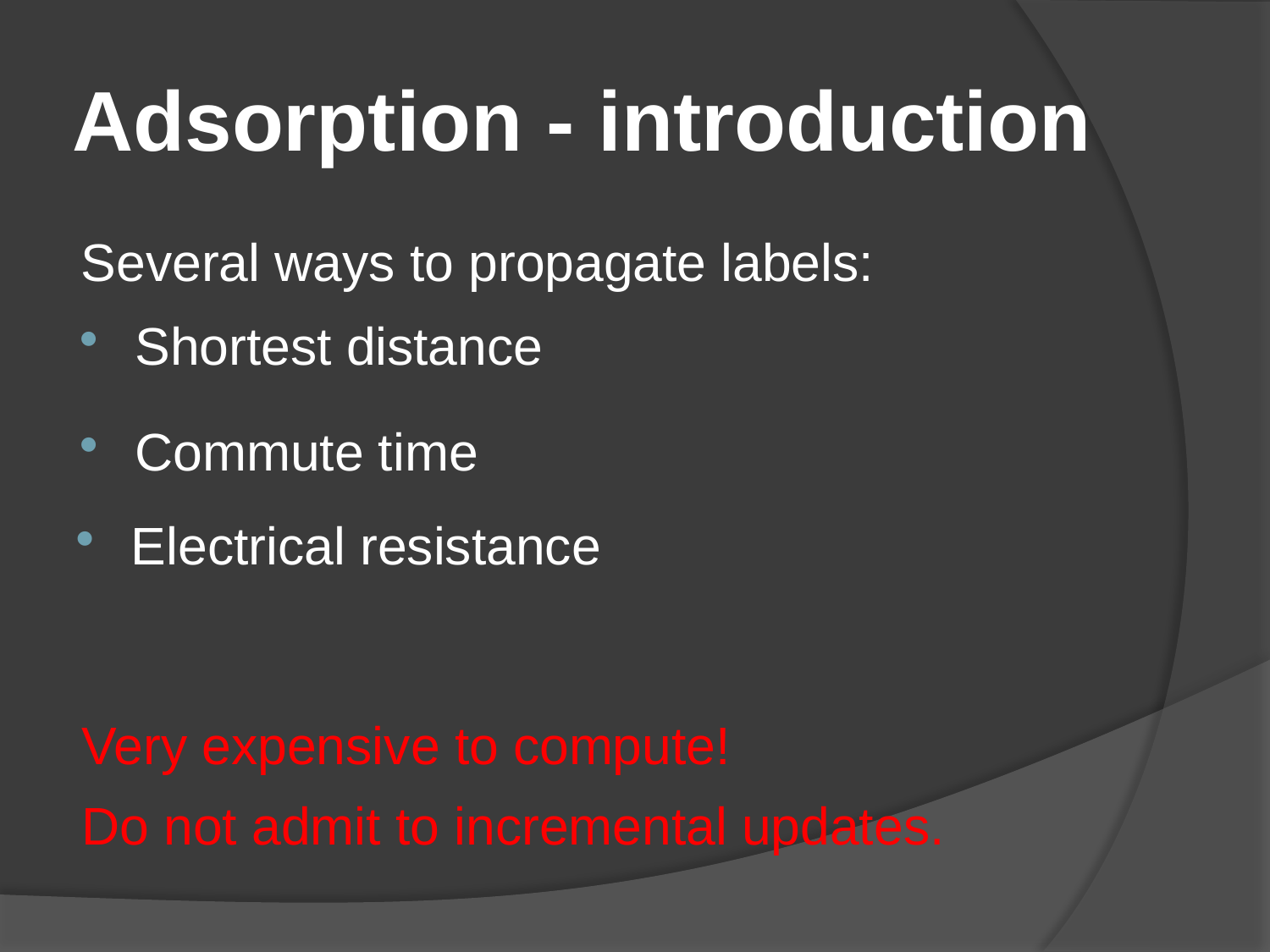

# Adsorption - introduction
Several ways to propagate labels:
Shortest distance
Commute time
Electrical resistance
Very expensive to compute!
Do not admit to incremental updates.